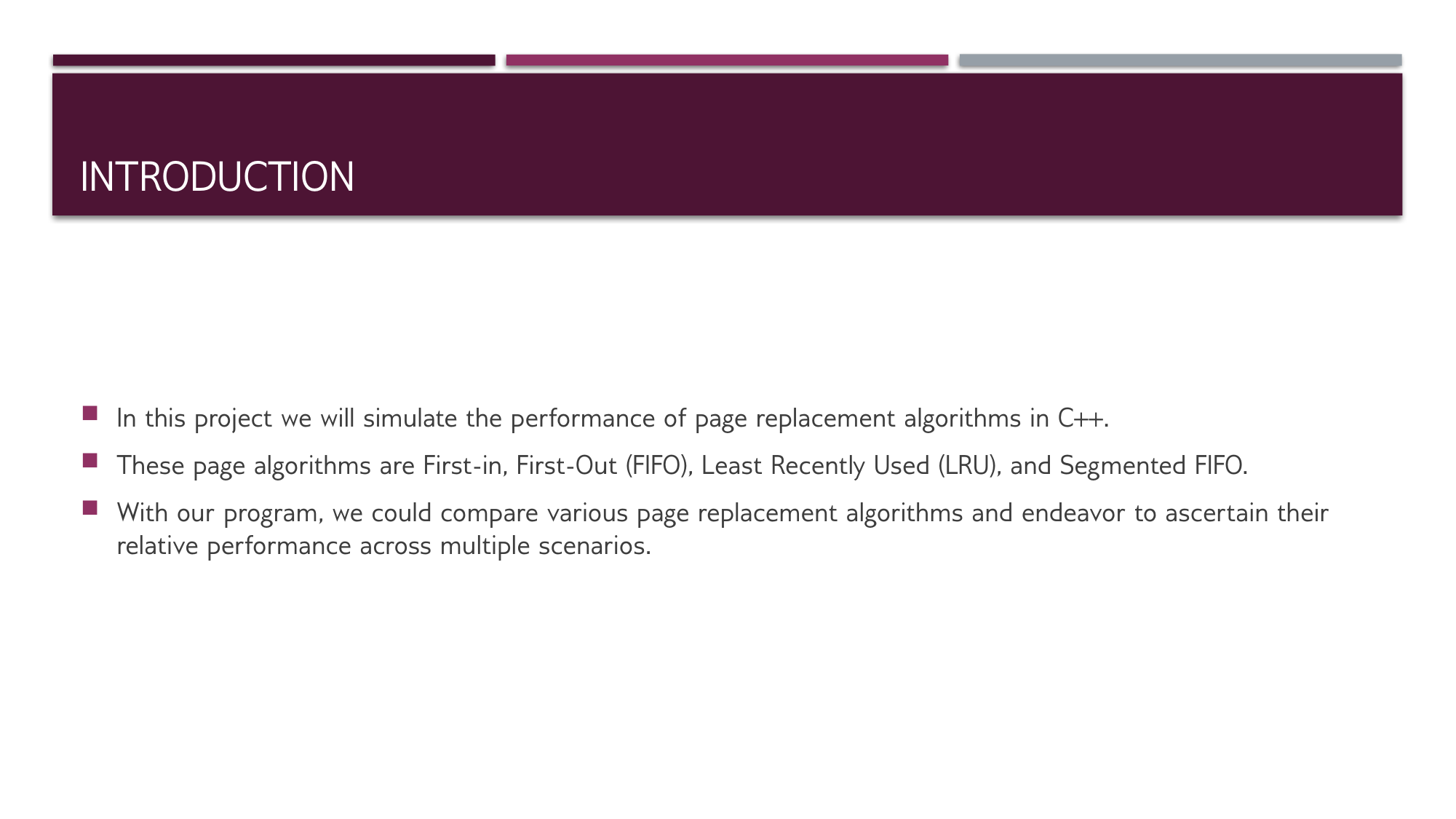

# INTRODUCTION
In this project we will simulate the performance of page replacement algorithms in C++.
These page algorithms are First-in, First-Out (FIFO), Least Recently Used (LRU), and Segmented FIFO.
With our program, we could compare various page replacement algorithms and endeavor to ascertain their relative performance across multiple scenarios.